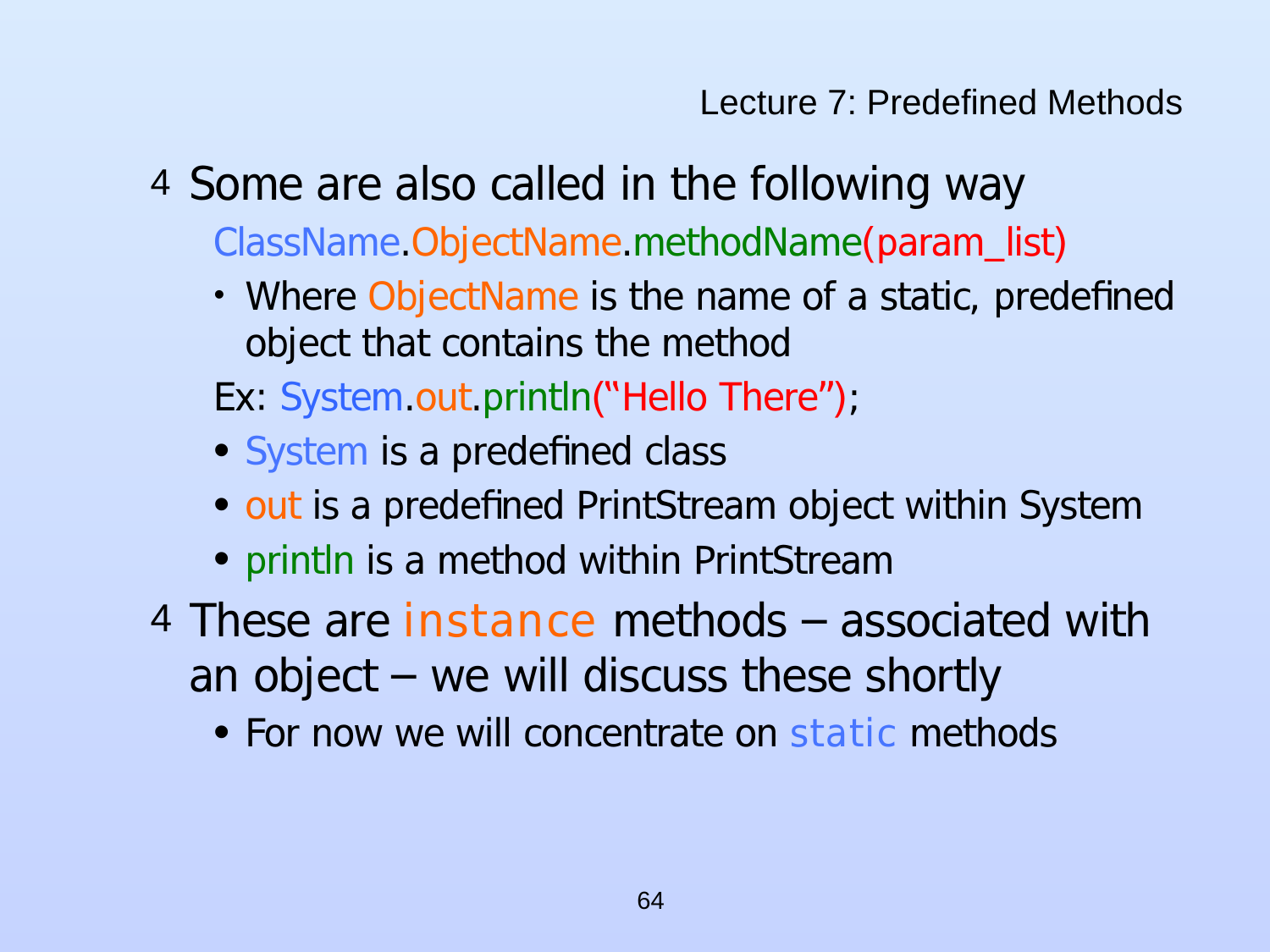

# Lecture 7: Predefined Methods
Some are also called in the following way
ClassName.ObjectName.methodName(param_list)
Where ObjectName is the name of a static, predefined object that contains the method
Ex: System.out.println(“Hello There”);
System is a predefined class
out is a predefined PrintStream object within System
println is a method within PrintStream
These are instance methods – associated with an object – we will discuss these shortly
For now we will concentrate on static methods
64